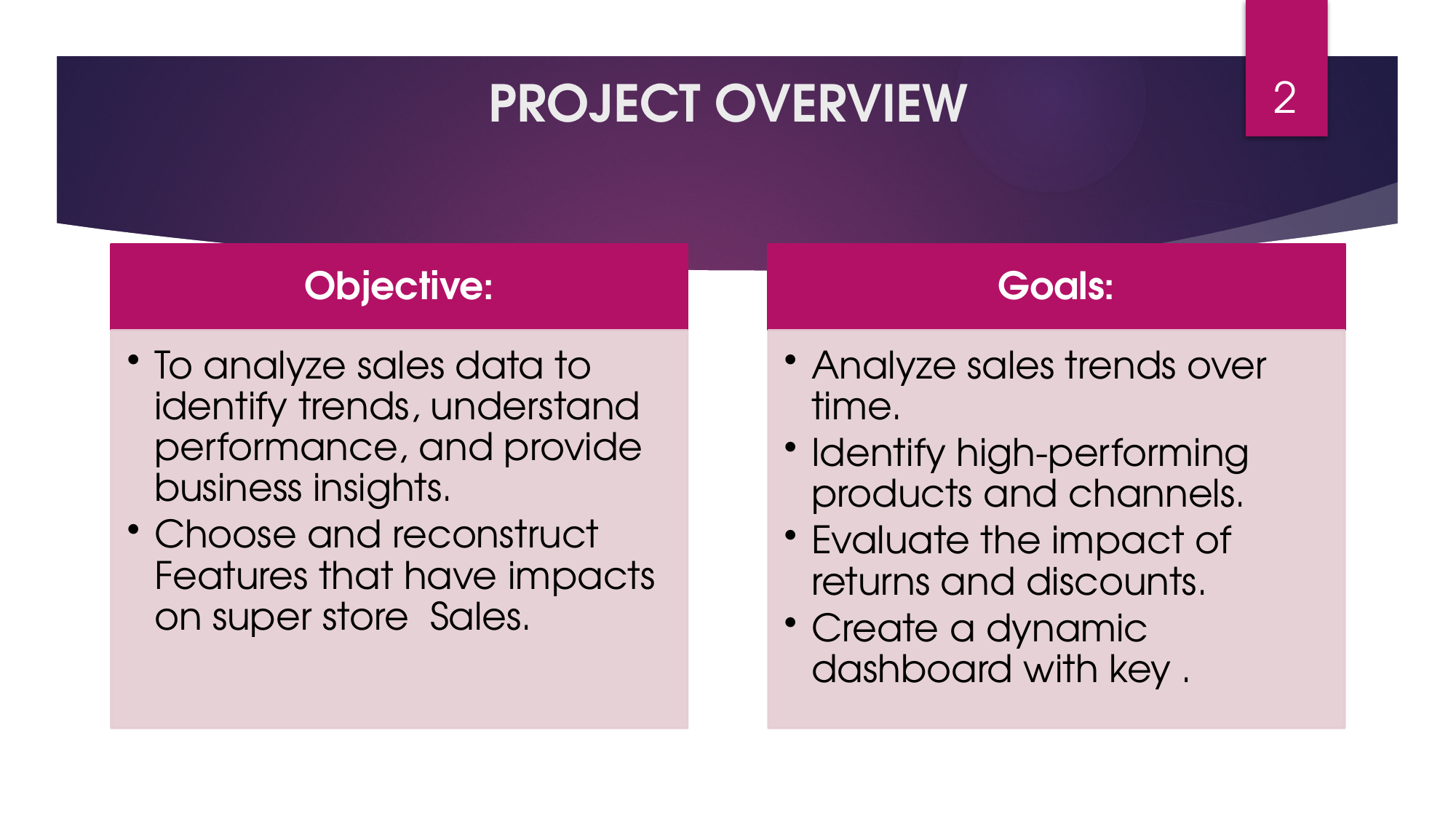

2
# PROJECT OVERVIEW
Objective:
To analyze sales data to identify trends, understand performance, and provide business insights.
Choose and reconstruct Features that have impacts on super store  Sales.
Goals:
Analyze sales trends over time.
Identify high-performing products and channels.
Evaluate the impact of returns and discounts.
Create a dynamic dashboard with key .